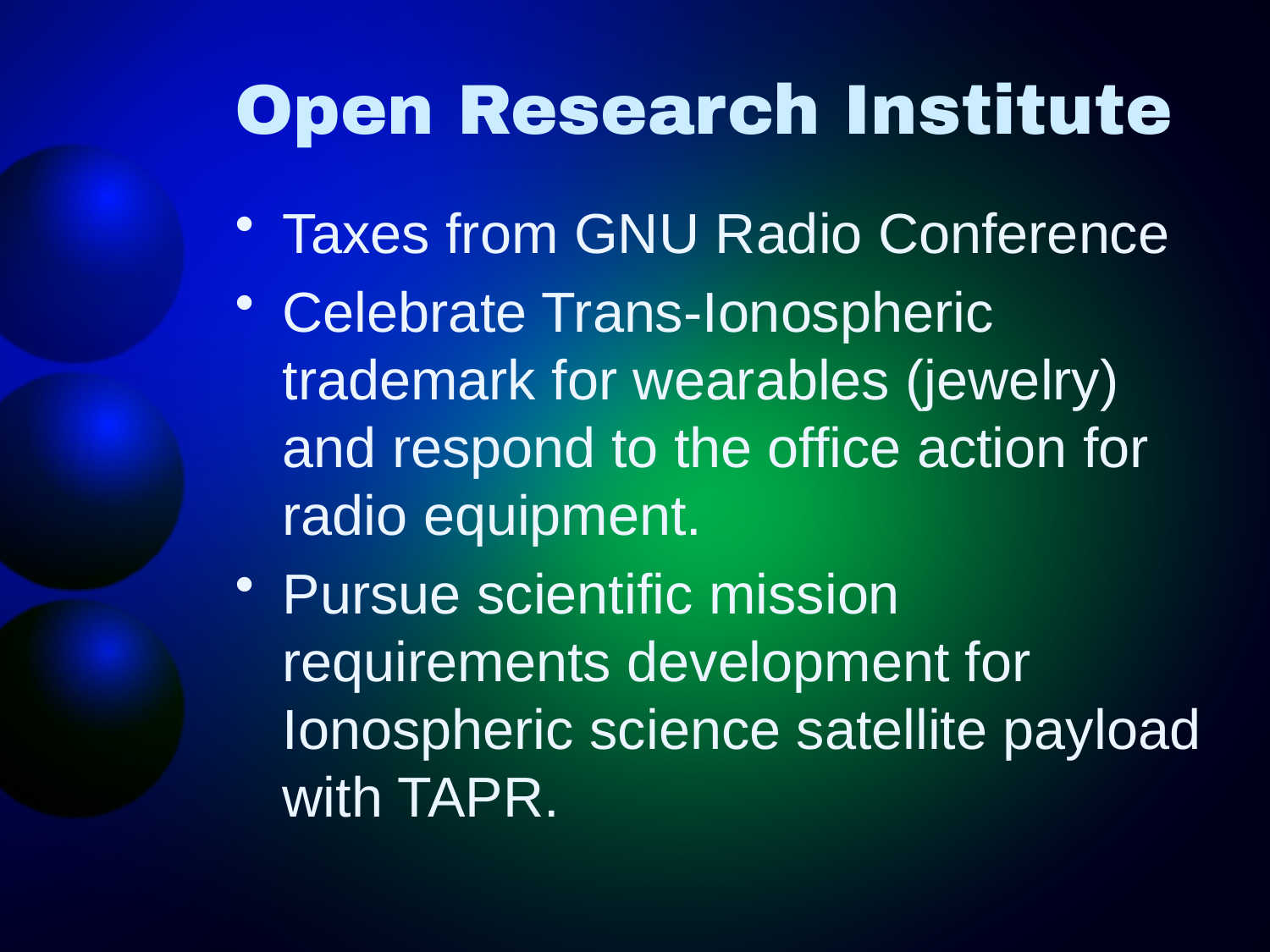

# Open Research Institute
Taxes from GNU Radio Conference
Celebrate Trans-Ionospheric trademark for wearables (jewelry) and respond to the office action for radio equipment.
Pursue scientific mission requirements development for Ionospheric science satellite payload with TAPR.